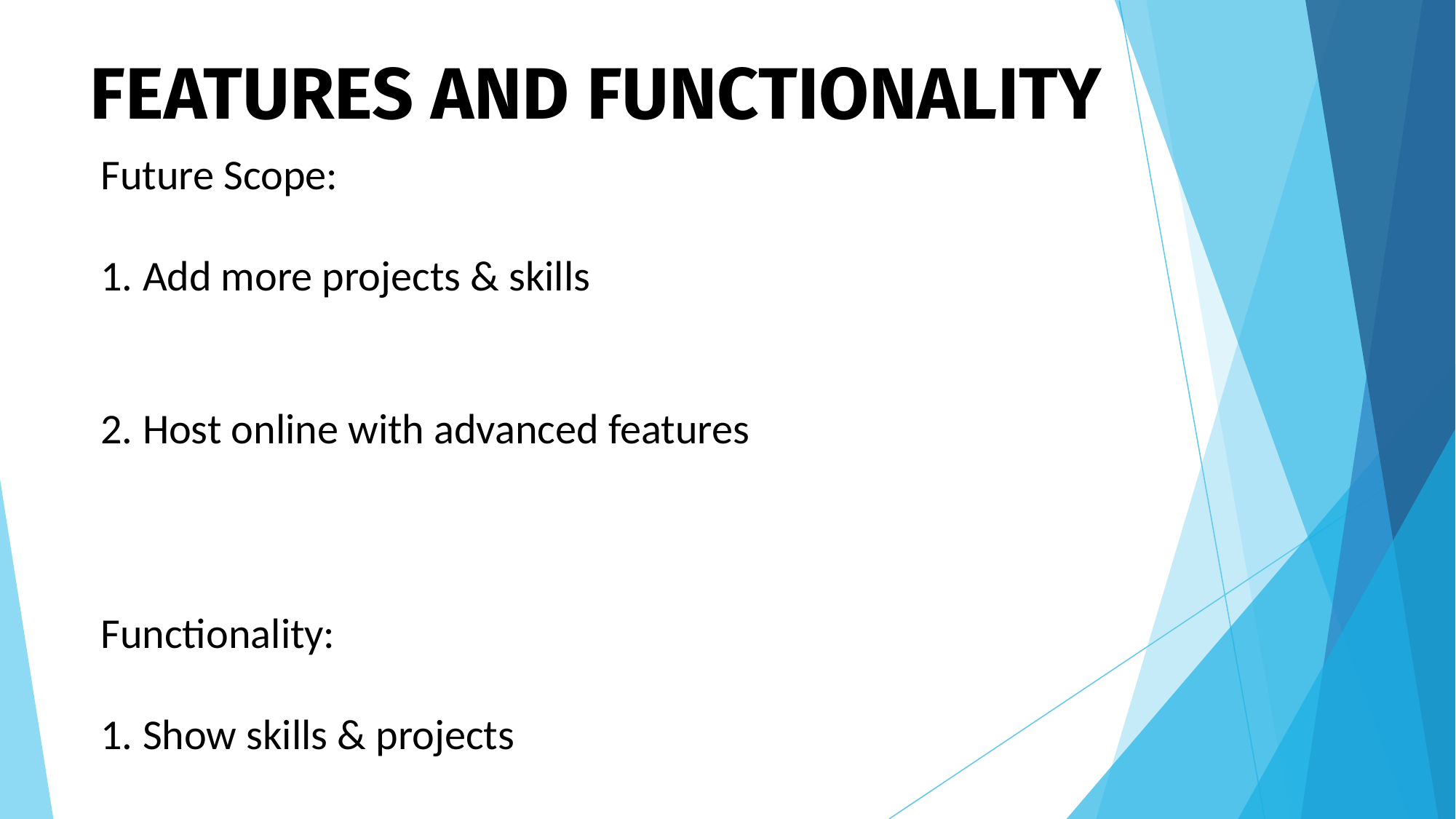

# FEATURES AND FUNCTIONALITY
Future Scope:

1. Add more projects & skills

2. Host online with advanced features

Functionality:

1. Show skills & projects

2. Contact form with responsive design